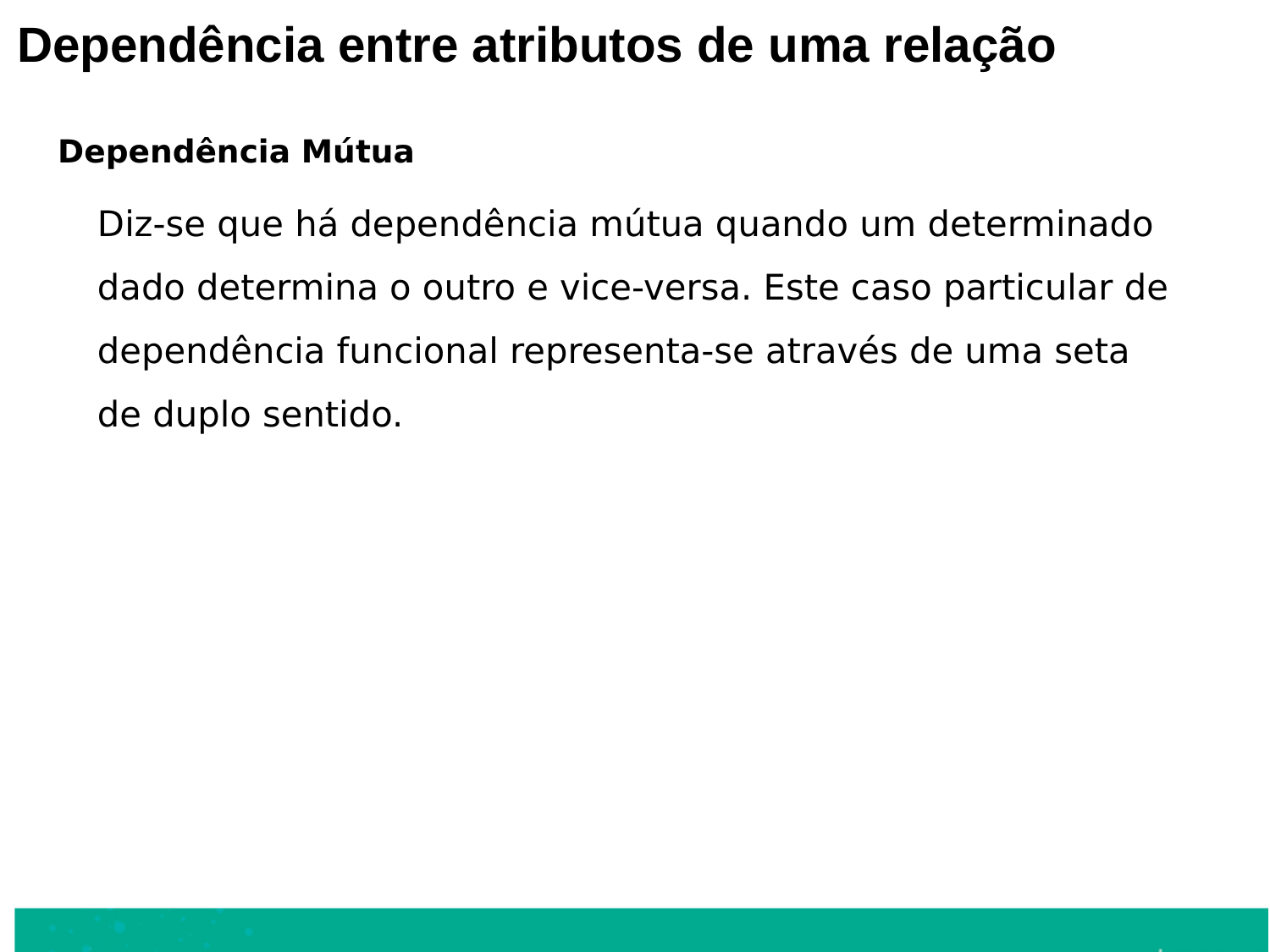

Dependência Mútua
	Diz-se que há dependência mútua quando um determinado dado determina o outro e vice-versa. Este caso particular de dependência funcional representa-se através de uma seta de duplo sentido.

Dependência entre atributos de uma relação